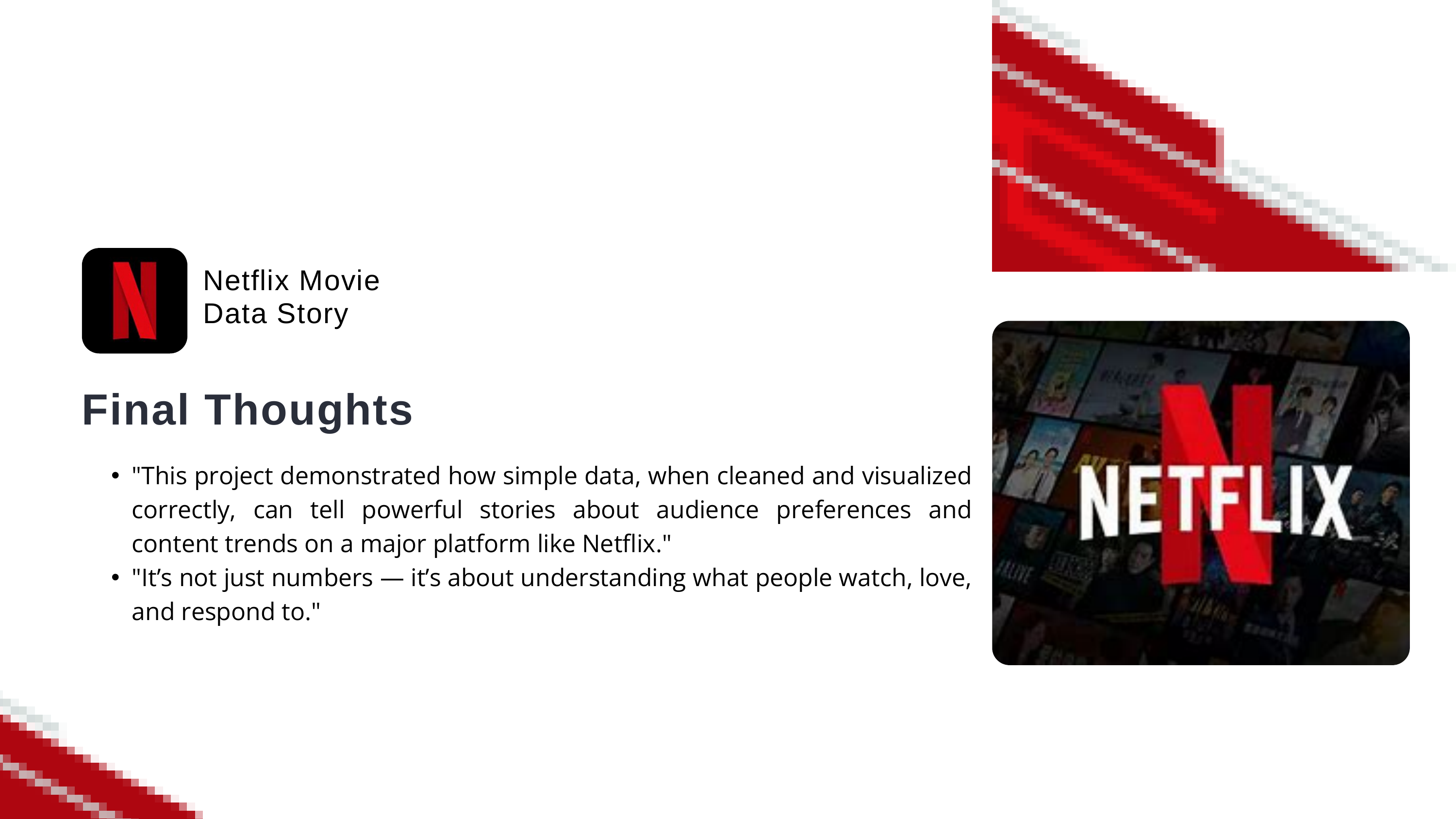

Netflix Movie Data Story

Final Thoughts
"This project demonstrated how simple data, when cleaned and visualized correctly, can tell powerful stories about audience preferences and content trends on a major platform like Netflix."
"It’s not just numbers — it’s about understanding what people watch, love, and respond to."